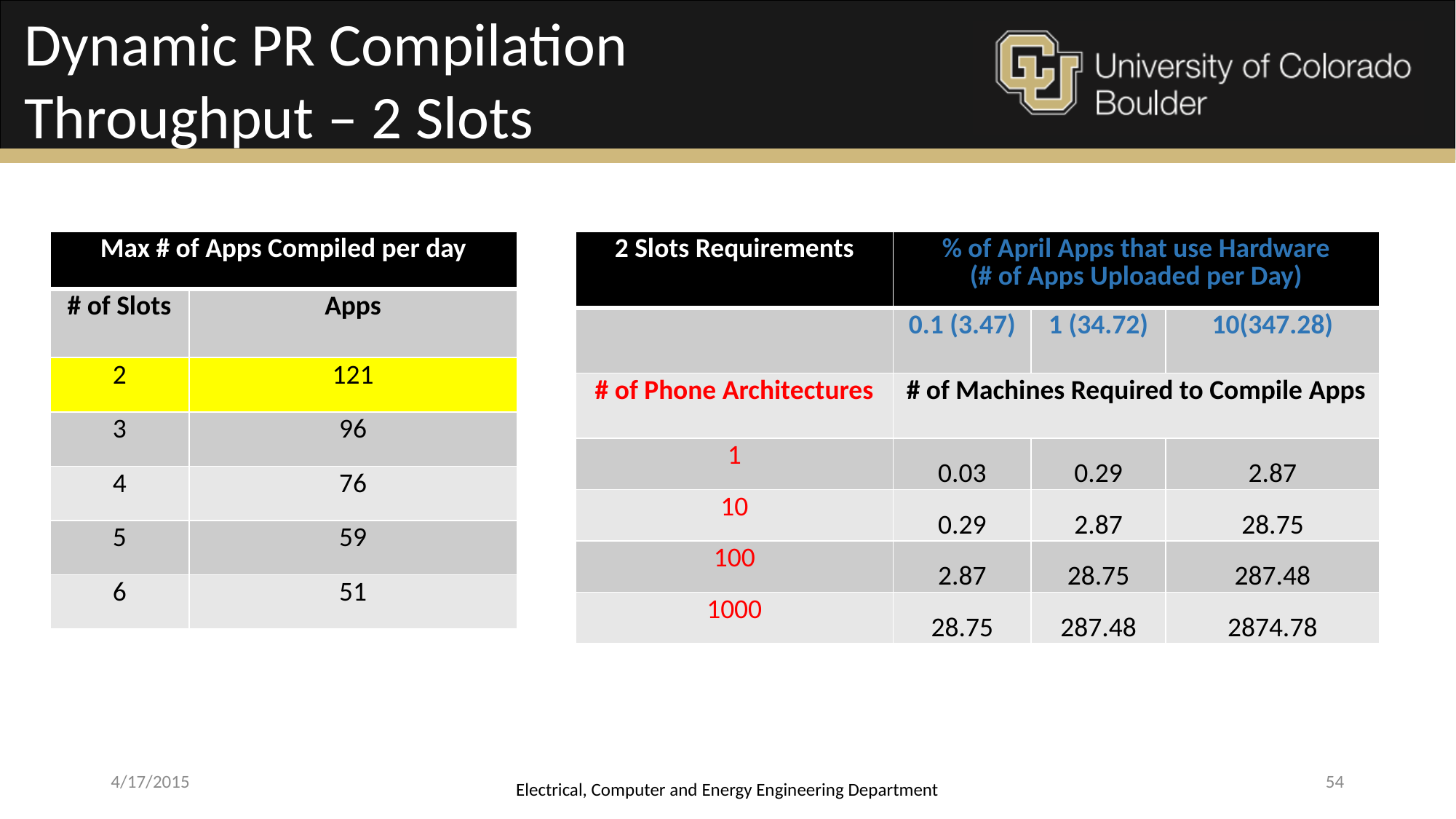

Dynamic PR Compilation Throughput – 2 Slots
| Max # of Apps Compiled per day |  |
| --- | --- |
| # of Slots | Apps |
| 2 | 121 |
| 3 | 96 |
| 4 | 76 |
| 5 | 59 |
| 6 | 51 |
| 2 Slots Requirements | % of April Apps that use Hardware (# of Apps Uploaded per Day) |  |  |
| --- | --- | --- | --- |
|  | 0.1 (3.47) | 1 (34.72) | 10(347.28) |
| # of Phone Architectures | # of Machines Required to Compile Apps |  |  |
| 1 | 0.03 | 0.29 | 2.87 |
| 10 | 0.29 | 2.87 | 28.75 |
| 100 | 2.87 | 28.75 | 287.48 |
| 1000 | 28.75 | 287.48 | 2874.78 |
4/17/2015
Electrical, Computer and Energy Engineering Department
54